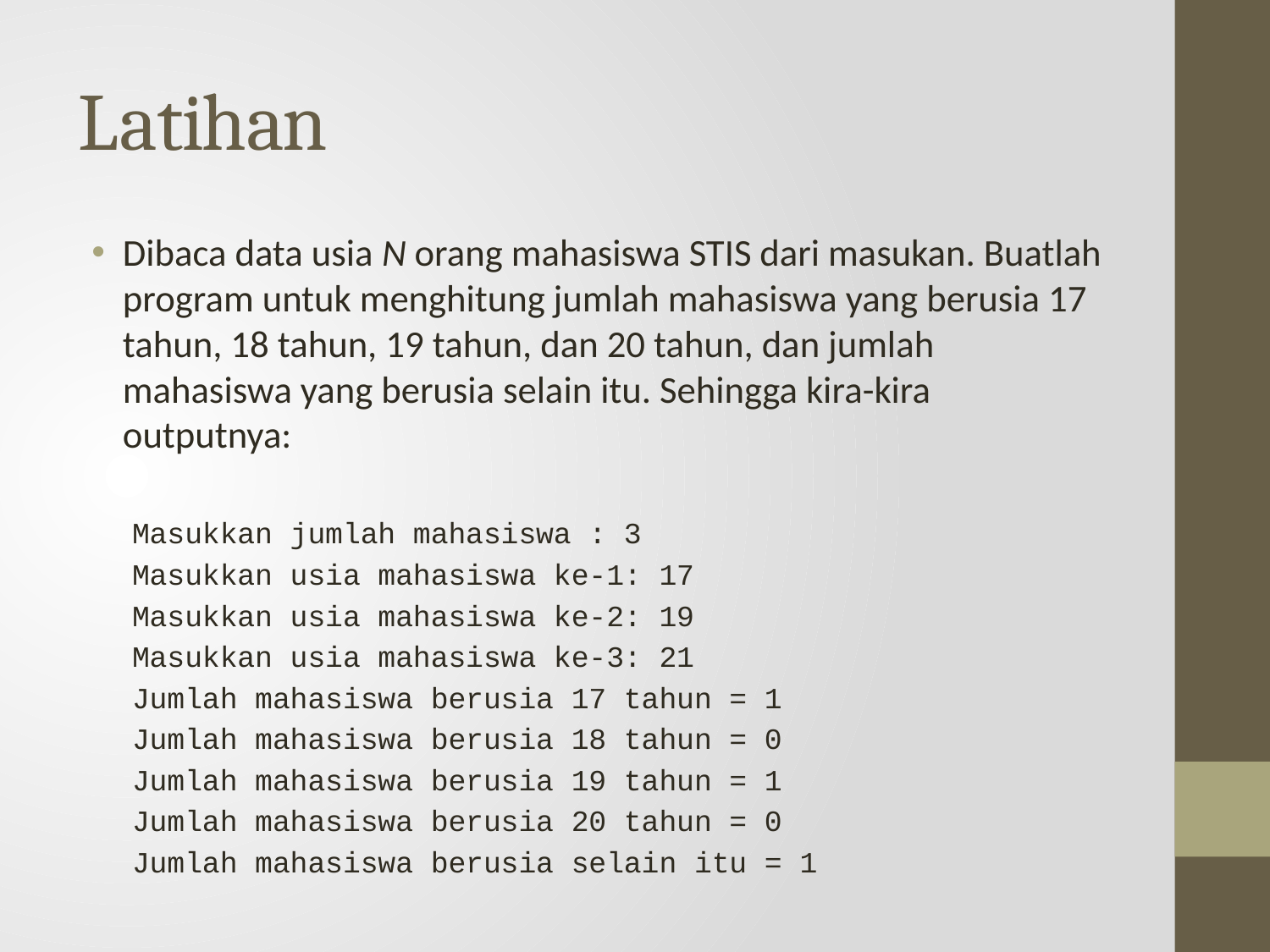

# Latihan
Dibaca data usia N orang mahasiswa STIS dari masukan. Buatlah program untuk menghitung jumlah mahasiswa yang berusia 17 tahun, 18 tahun, 19 tahun, dan 20 tahun, dan jumlah mahasiswa yang berusia selain itu. Sehingga kira-kira outputnya:

Masukkan jumlah mahasiswa : 3
Masukkan usia mahasiswa ke-1: 17
Masukkan usia mahasiswa ke-2: 19
Masukkan usia mahasiswa ke-3: 21
Jumlah mahasiswa berusia 17 tahun = 1
Jumlah mahasiswa berusia 18 tahun = 0
Jumlah mahasiswa berusia 19 tahun = 1
Jumlah mahasiswa berusia 20 tahun = 0
Jumlah mahasiswa berusia selain itu = 1